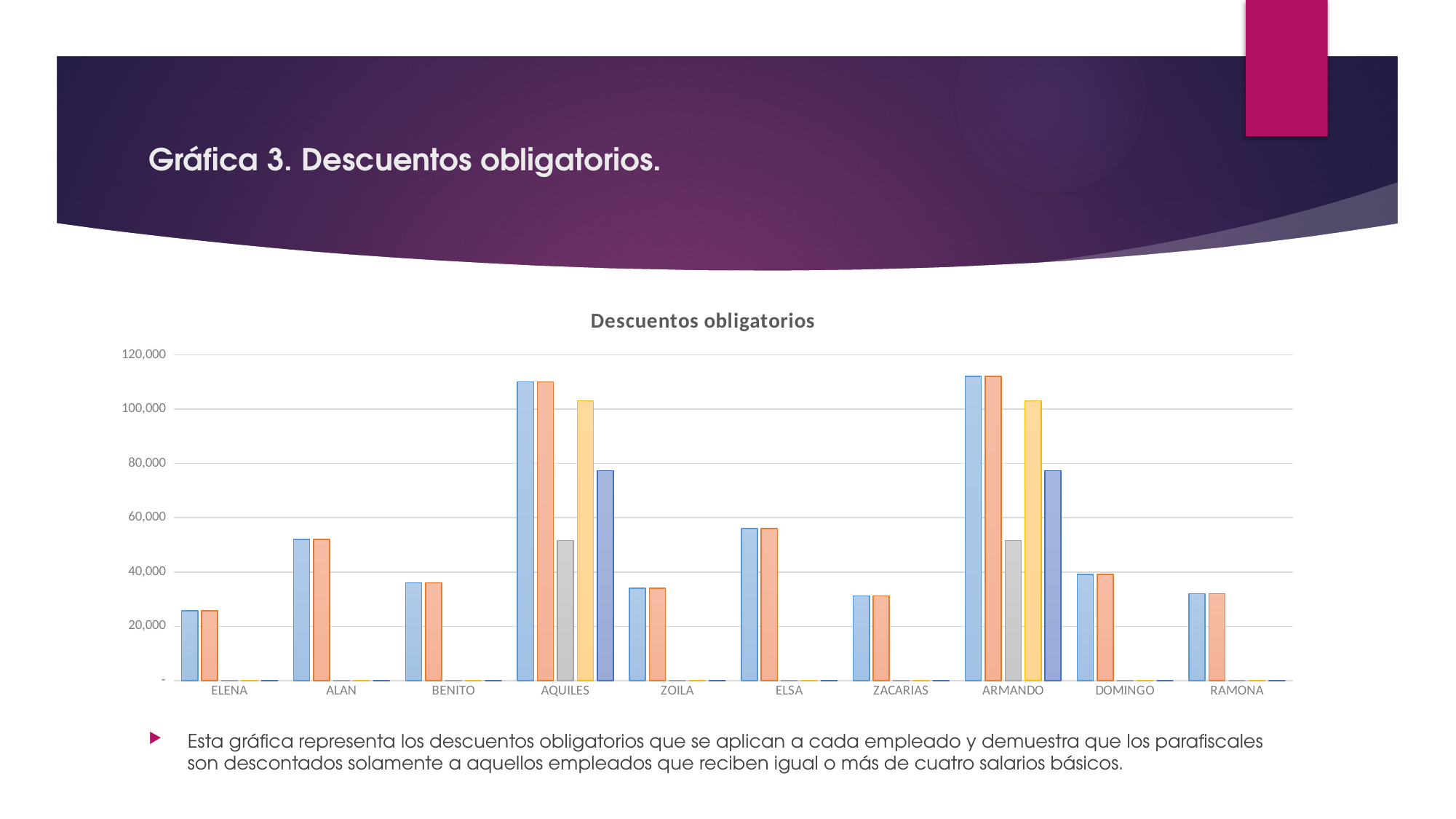

# Gráfica 3. Descuentos obligatorios.

### Chart: Descuentos obligatorios

| Category |  |  |  |  |  |
|---|---|---|---|---|---|
| ELENA | 25774.0 | 25774.0 | 0.0 | 0.0 | 0.0 |
| ALAN | 52000.0 | 52000.0 | 0.0 | 0.0 | 0.0 |
| BENITO | 36000.0 | 36000.0 | 0.0 | 0.0 | 0.0 |
| AQUILES | 110000.0 | 110000.0 | 51548.0 | 103096.0 | 77322.0 |
| ZOILA | 34000.0 | 34000.0 | 0.0 | 0.0 | 0.0 |
| ELSA | 56000.0 | 56000.0 | 0.0 | 0.0 | 0.0 |
| ZACARIAS | 31249.68 | 31249.68 | 0.0 | 0.0 | 0.0 |
| ARMANDO | 112000.0 | 112000.0 | 51548.0 | 103096.0 | 77322.0 |
| DOMINGO | 39200.0 | 39200.0 | 0.0 | 0.0 | 0.0 |
| RAMONA | 32000.0 | 32000.0 | 0.0 | 0.0 | 0.0 |
Esta gráfica representa los descuentos obligatorios que se aplican a cada empleado y demuestra que los parafiscales son descontados solamente a aquellos empleados que reciben igual o más de cuatro salarios básicos.